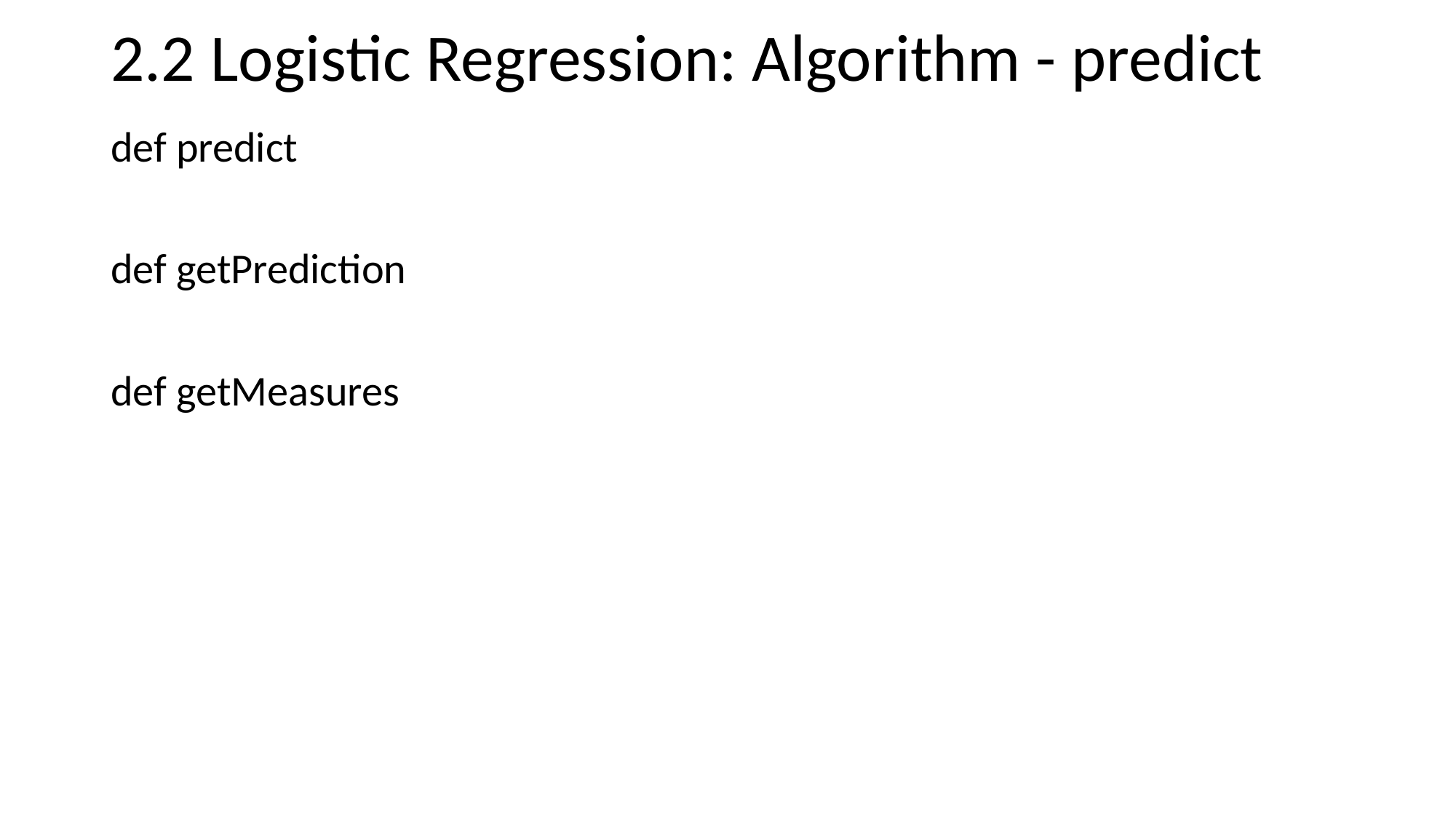

# 2.2 Logistic Regression: Algorithm - predict
def predict

def getPrediction

def getMeasures